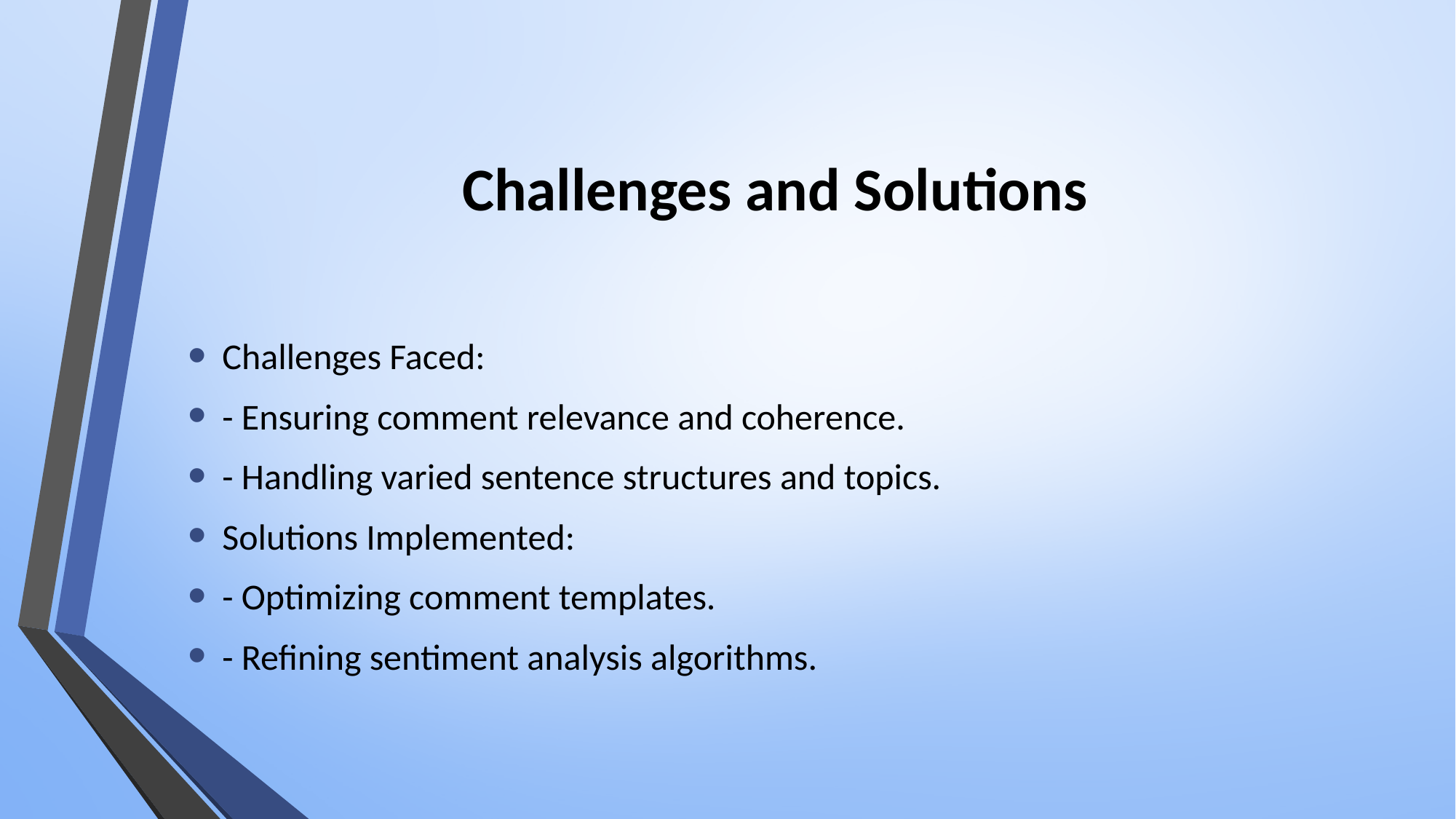

# Challenges and Solutions
Challenges Faced:
- Ensuring comment relevance and coherence.
- Handling varied sentence structures and topics.
Solutions Implemented:
- Optimizing comment templates.
- Refining sentiment analysis algorithms.